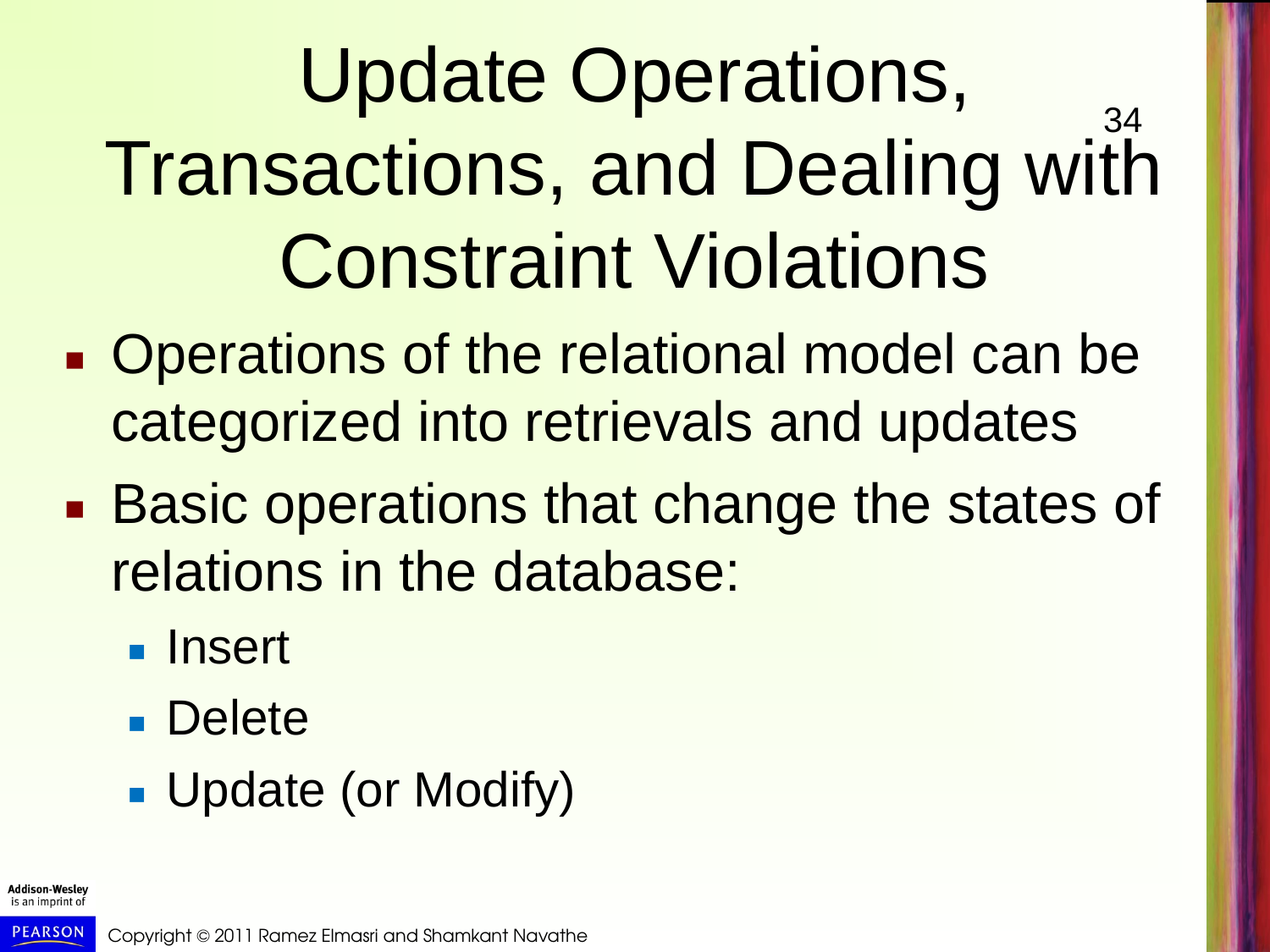

# Update Operations, Transactions, and Dealing with Constraint Violations
Operations of the relational model can be categorized into retrievals and updates
Basic operations that change the states of relations in the database:
Insert
Delete
Update (or Modify)